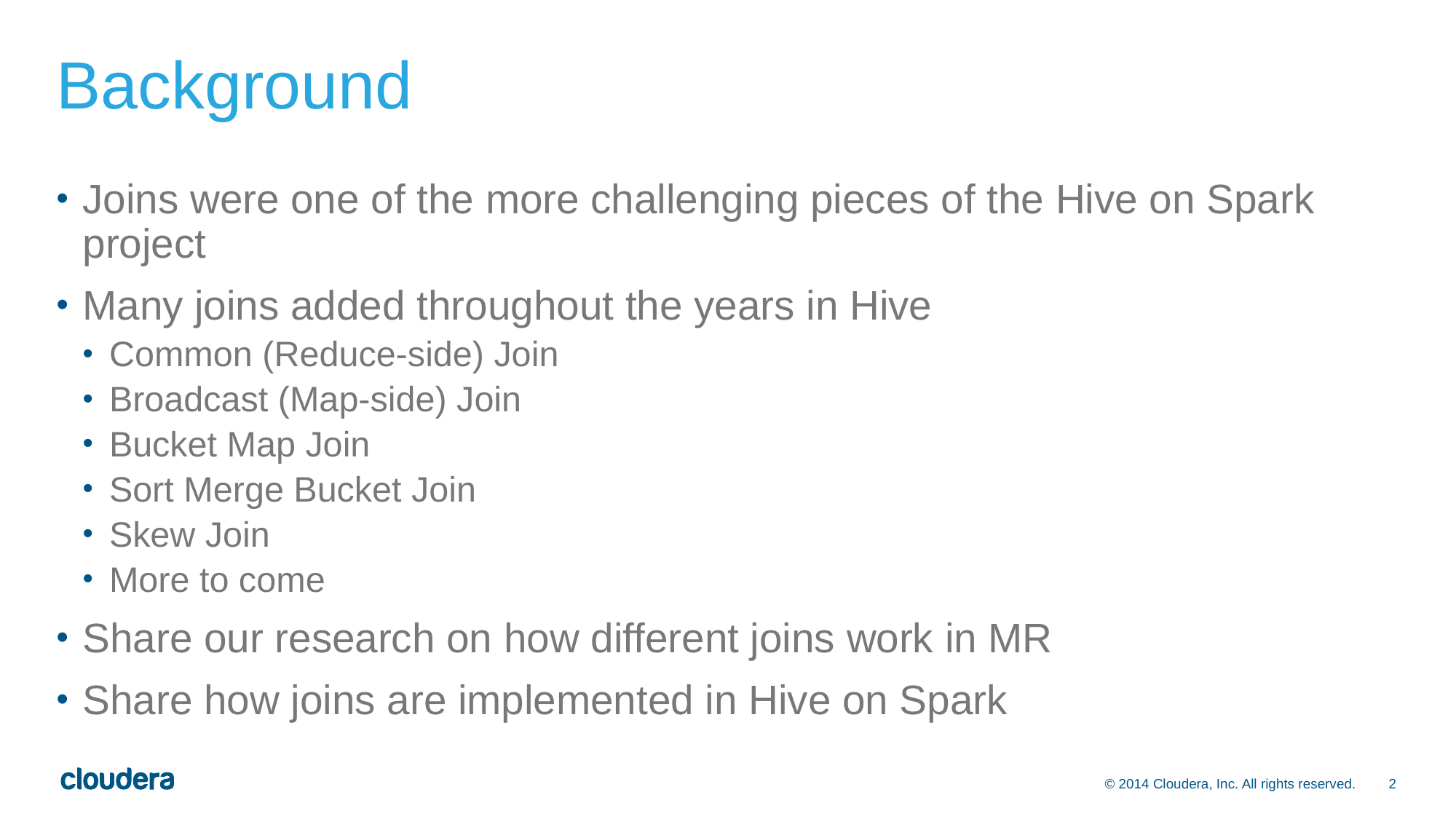

# Background
Joins were one of the more challenging pieces of the Hive on Spark project
Many joins added throughout the years in Hive
Common (Reduce-side) Join
Broadcast (Map-side) Join
Bucket Map Join
Sort Merge Bucket Join
Skew Join
More to come
Share our research on how different joins work in MR
Share how joins are implemented in Hive on Spark